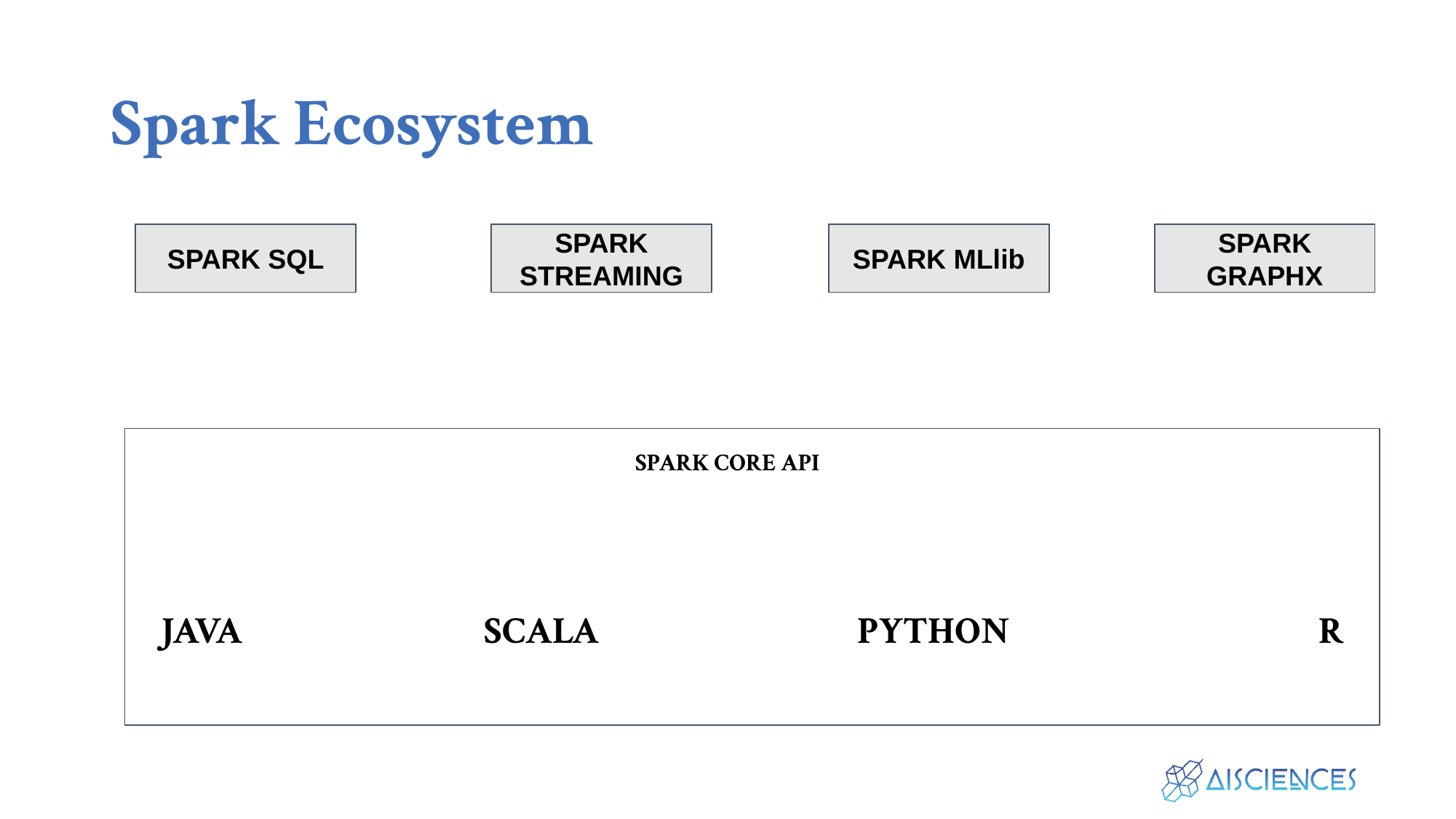

# Spark Ecosystem
SPARK SQL
SPARK STREAMING
SPARK MLlib
SPARK GRAPHX

SPARK CORE API
JAVA
SCALA
PYTHON
R